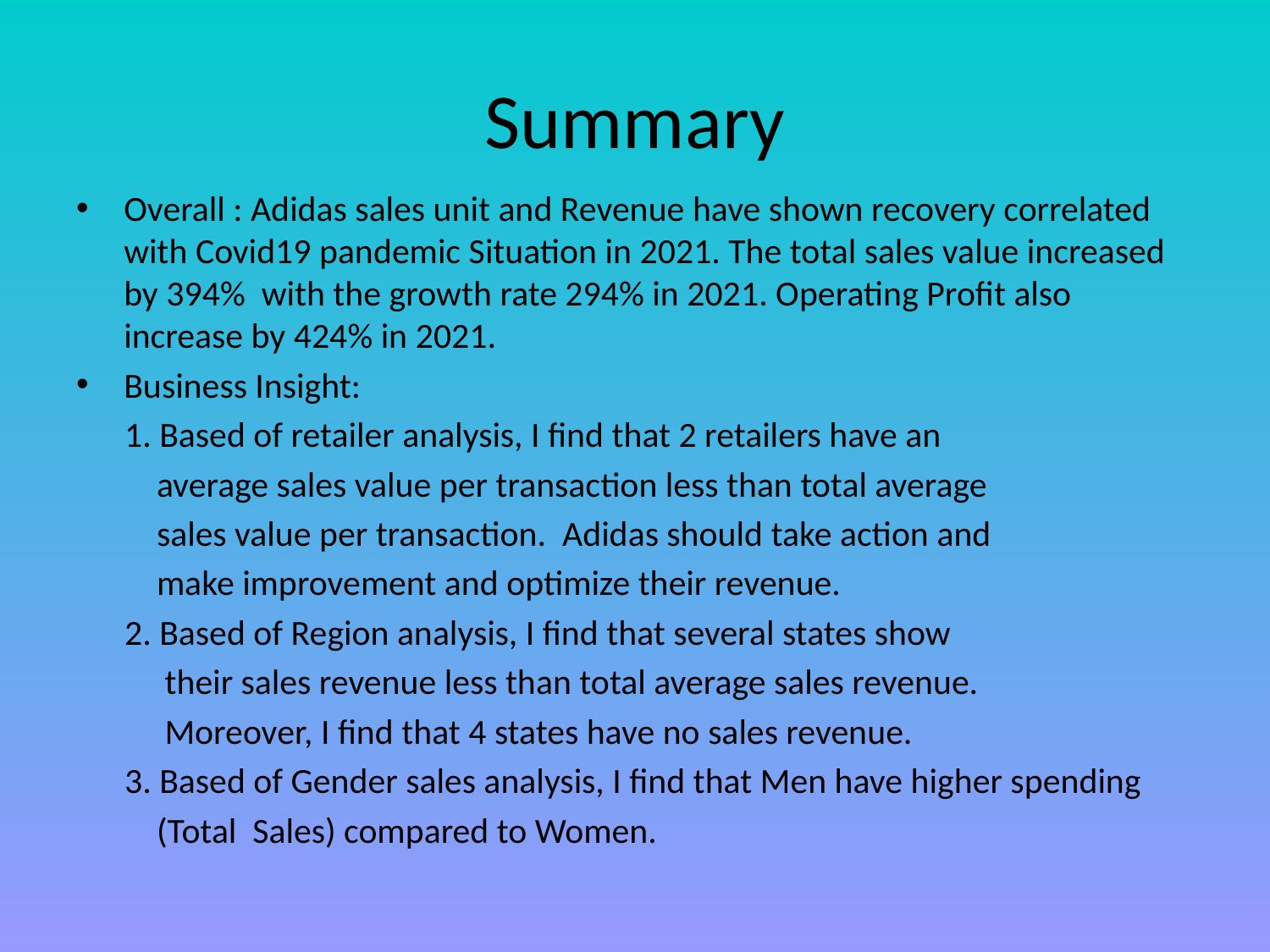

# Summary
Overall : Adidas sales unit and Revenue have shown recovery correlated with Covid19 pandemic Situation in 2021. The total sales value increased by 394%  with the growth rate 294% in 2021. Operating Profit also increase by 424% in 2021.
Business Insight:
      1. Based of retailer analysis, I find that 2 retailers have an
          average sales value per transaction less than total average
          sales value per transaction.  Adidas should take action and
          make improvement and optimize their revenue.
      2. Based of Region analysis, I find that several states show
           their sales revenue less than total average sales revenue.
           Moreover, I find that 4 states have no sales revenue.
      3. Based of Gender sales analysis, I find that Men have higher spending
          (Total  Sales) compared to Women.